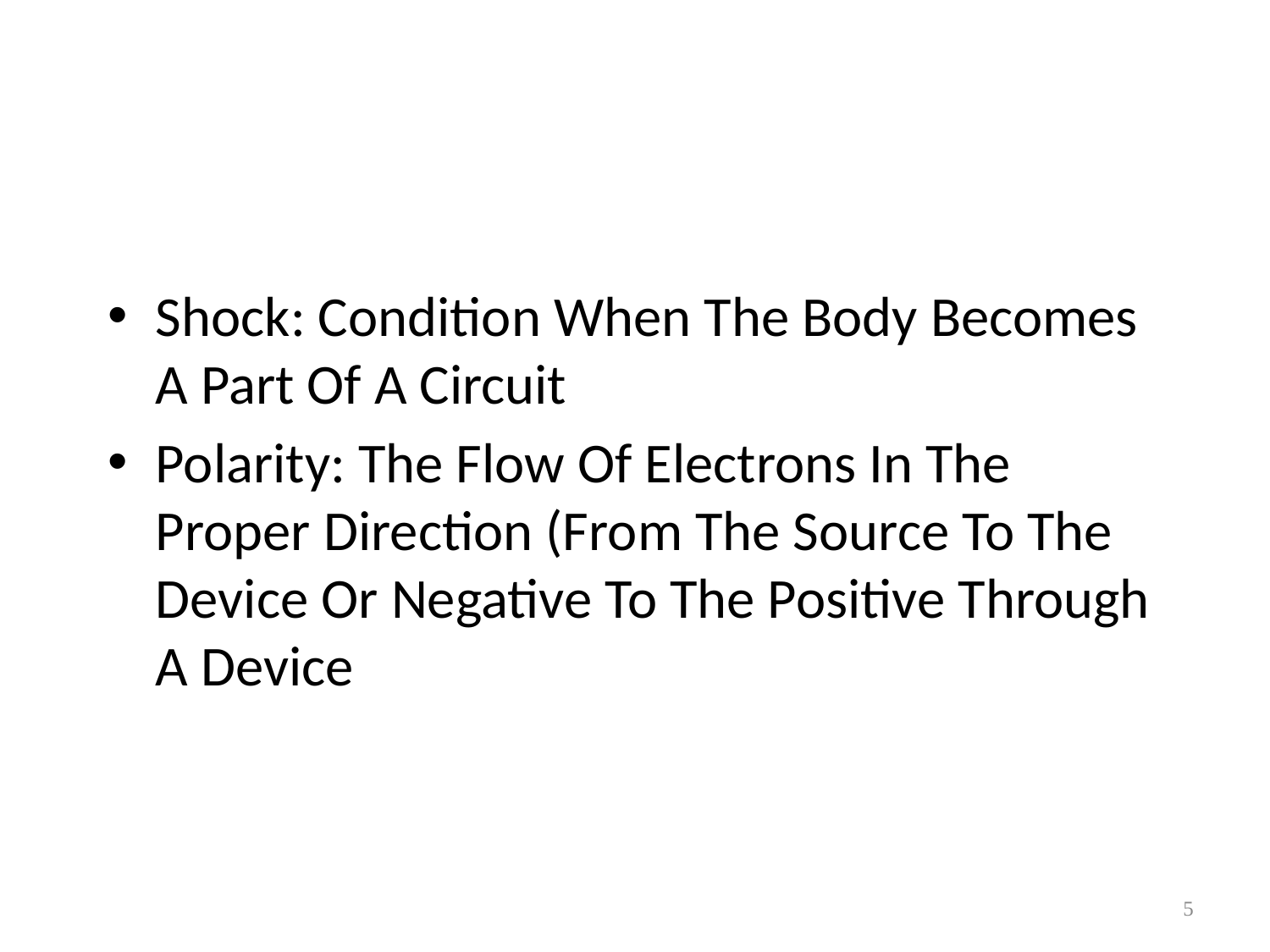

Shock: Condition When The Body Becomes A Part Of A Circuit
Polarity: The Flow Of Electrons In The Proper Direction (From The Source To The Device Or Negative To The Positive Through A Device
5